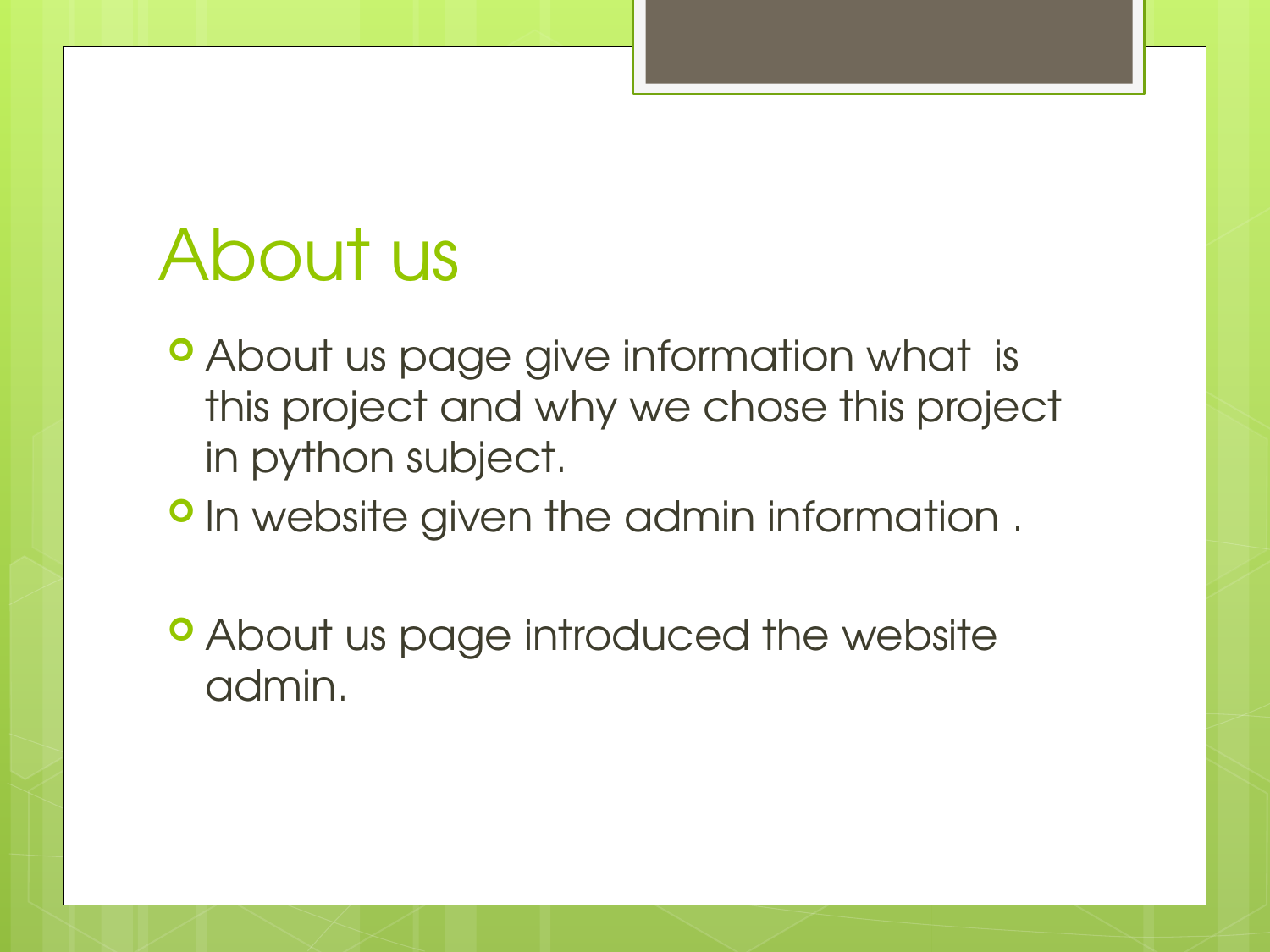

# About us
About us page give information what  is this project and why we chose this project in python subject.
In website given the admin information .

About us page introduced the website admin.